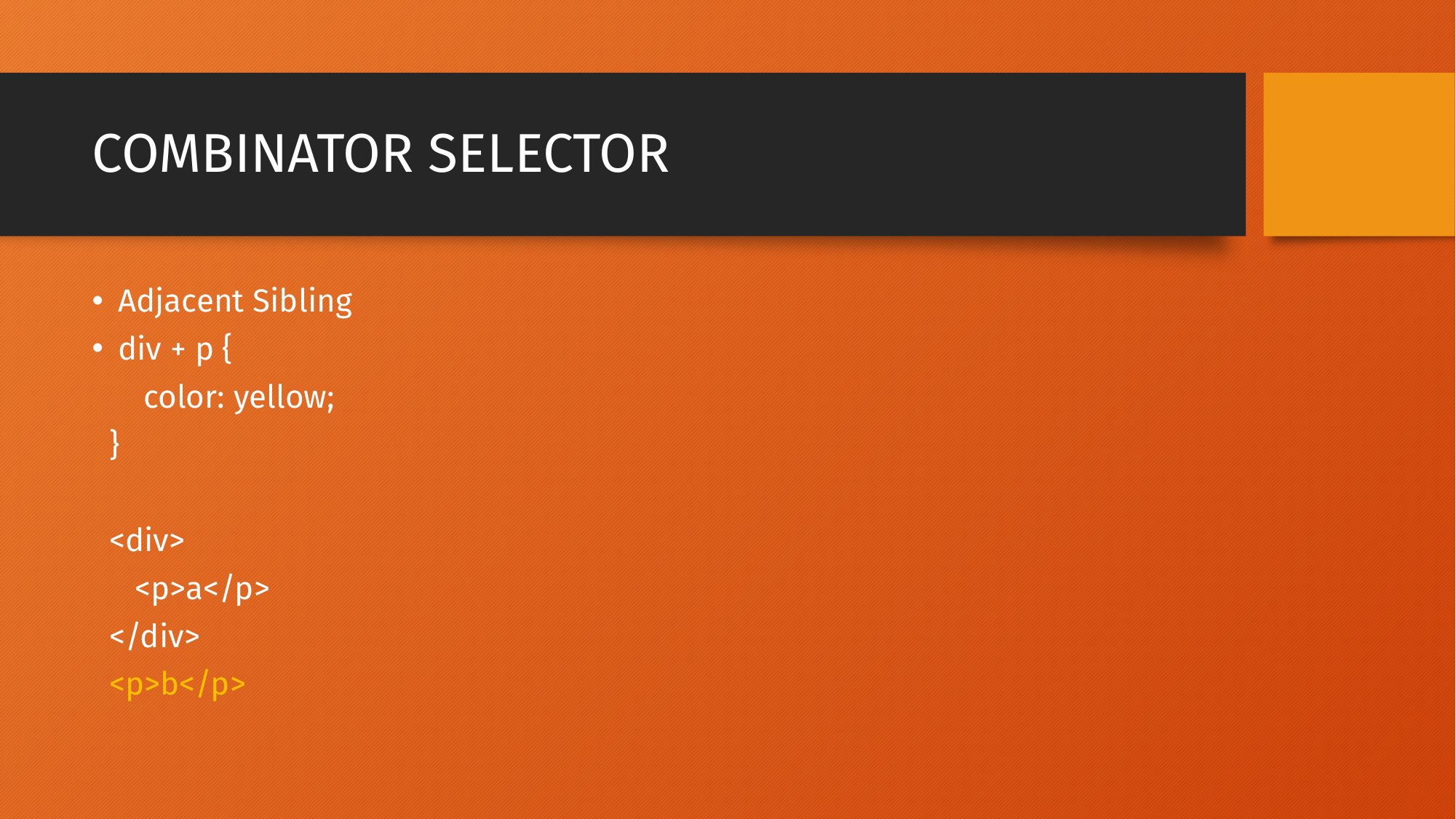

# COMBINATOR SELECTOR
Adjacent Sibling
div + p {
      color: yellow;
  }

  <div>
     <p>a</p>
  </div>
  <p>b</p>